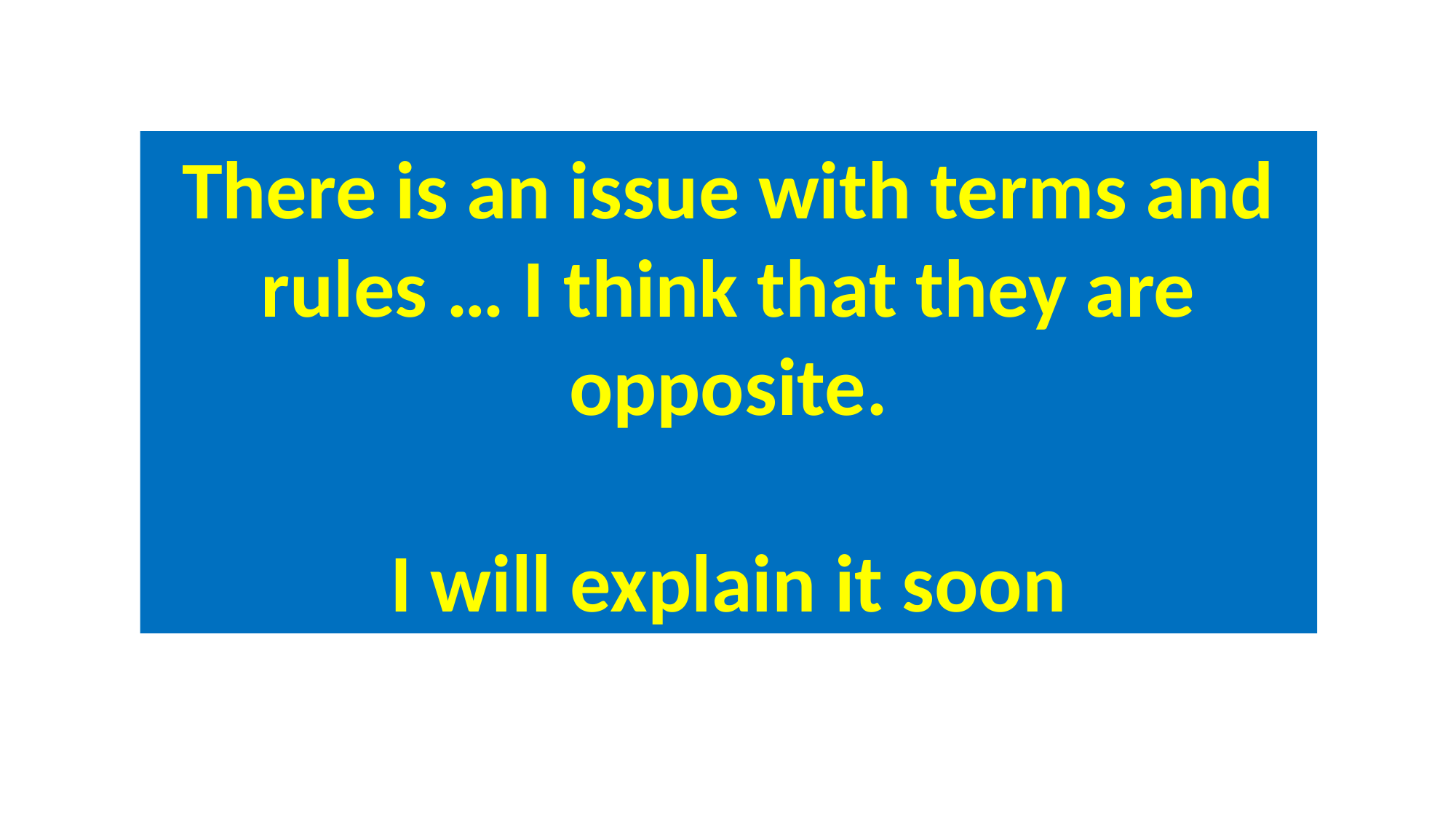

There is an issue with terms and rules … I think that they are opposite.

I will explain it soon